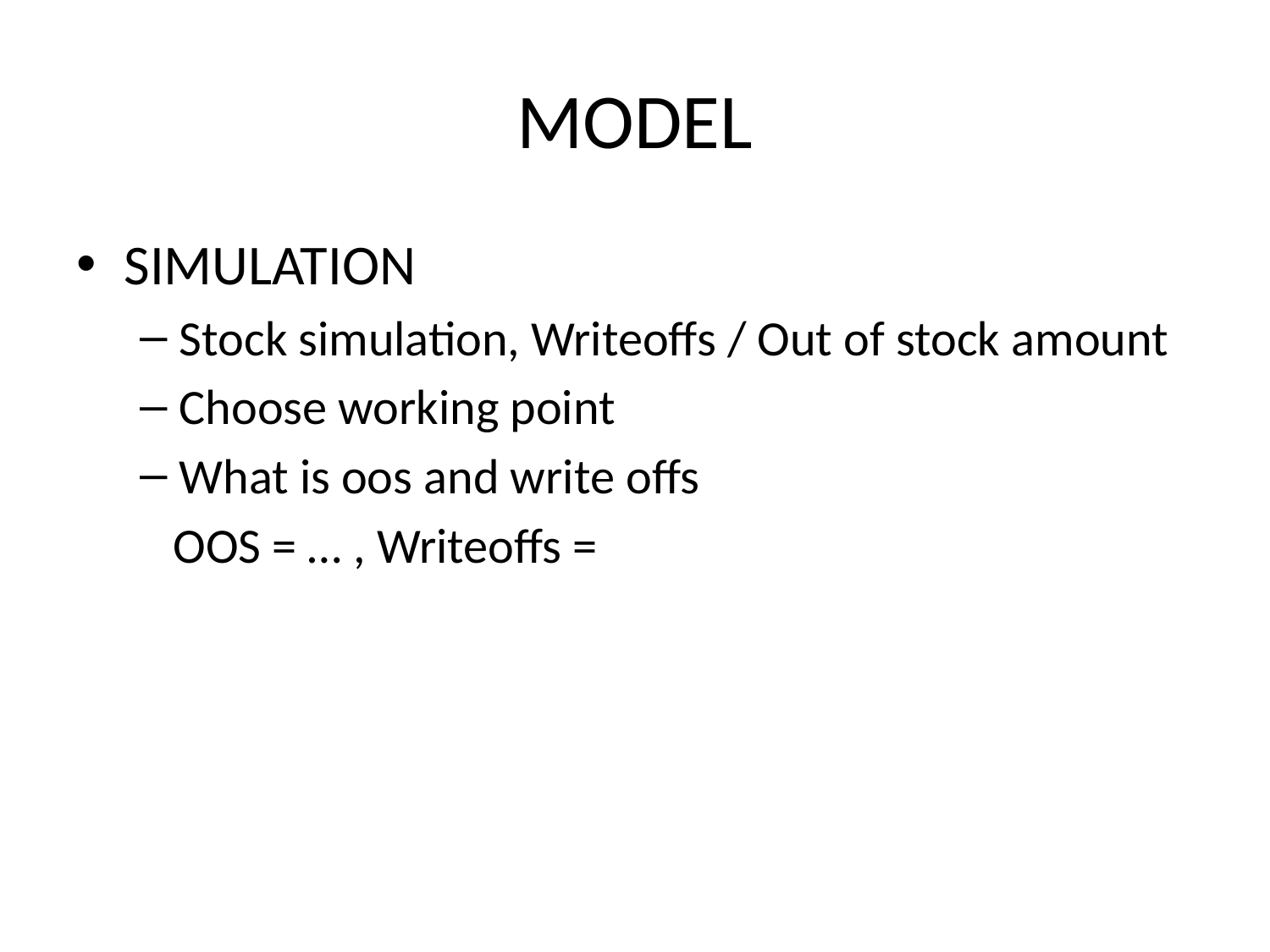

# MODEL
SIMULATION
Stock simulation, Writeoffs / Out of stock amount
Choose working point
What is oos and write offs
   OOS = … , Writeoffs =